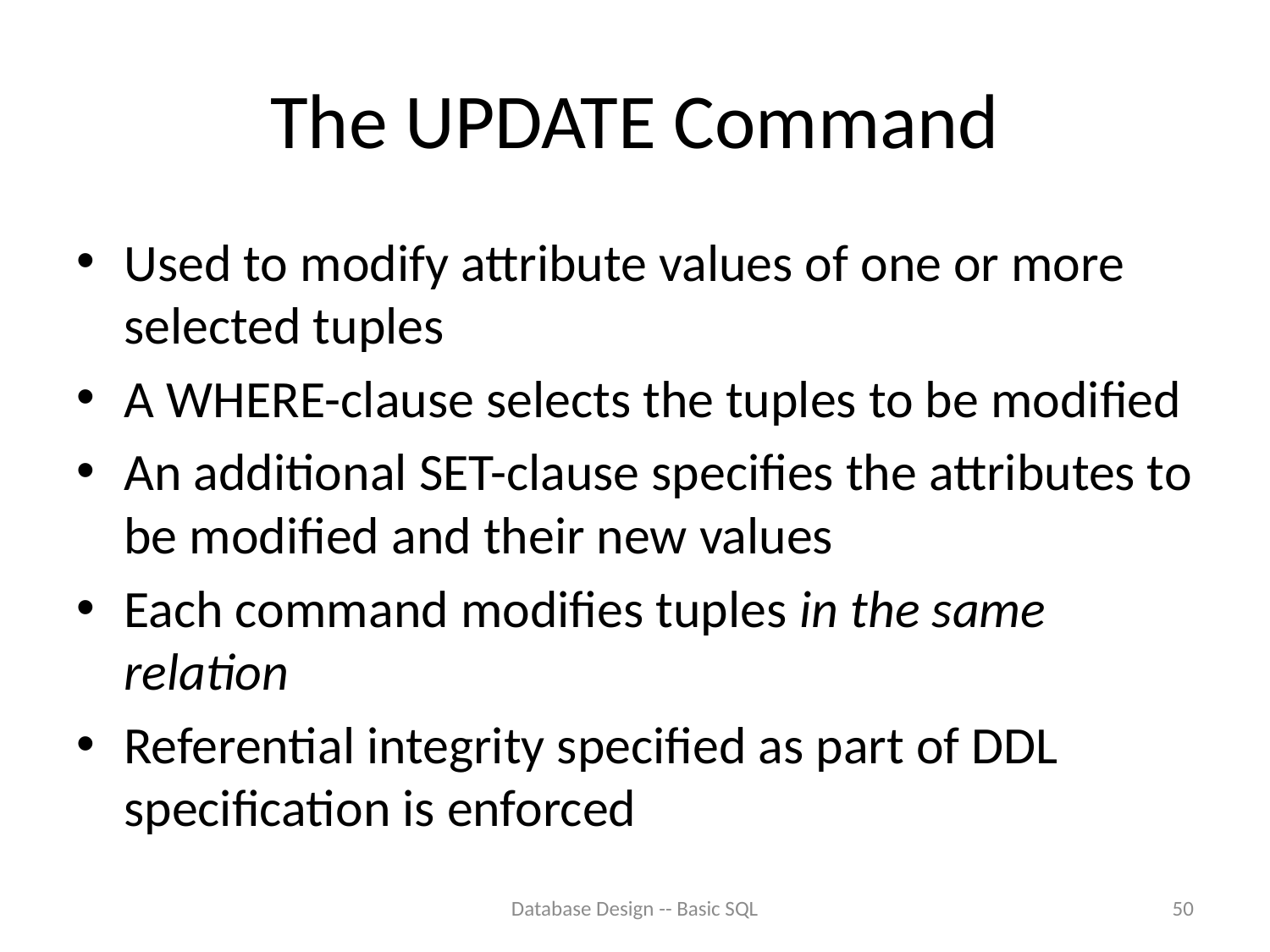

# The UPDATE Command
Used to modify attribute values of one or more selected tuples
A WHERE-clause selects the tuples to be modified
An additional SET-clause specifies the attributes to be modified and their new values
Each command modifies tuples in the same relation
Referential integrity specified as part of DDL specification is enforced

Database Design -- Basic SQL
50